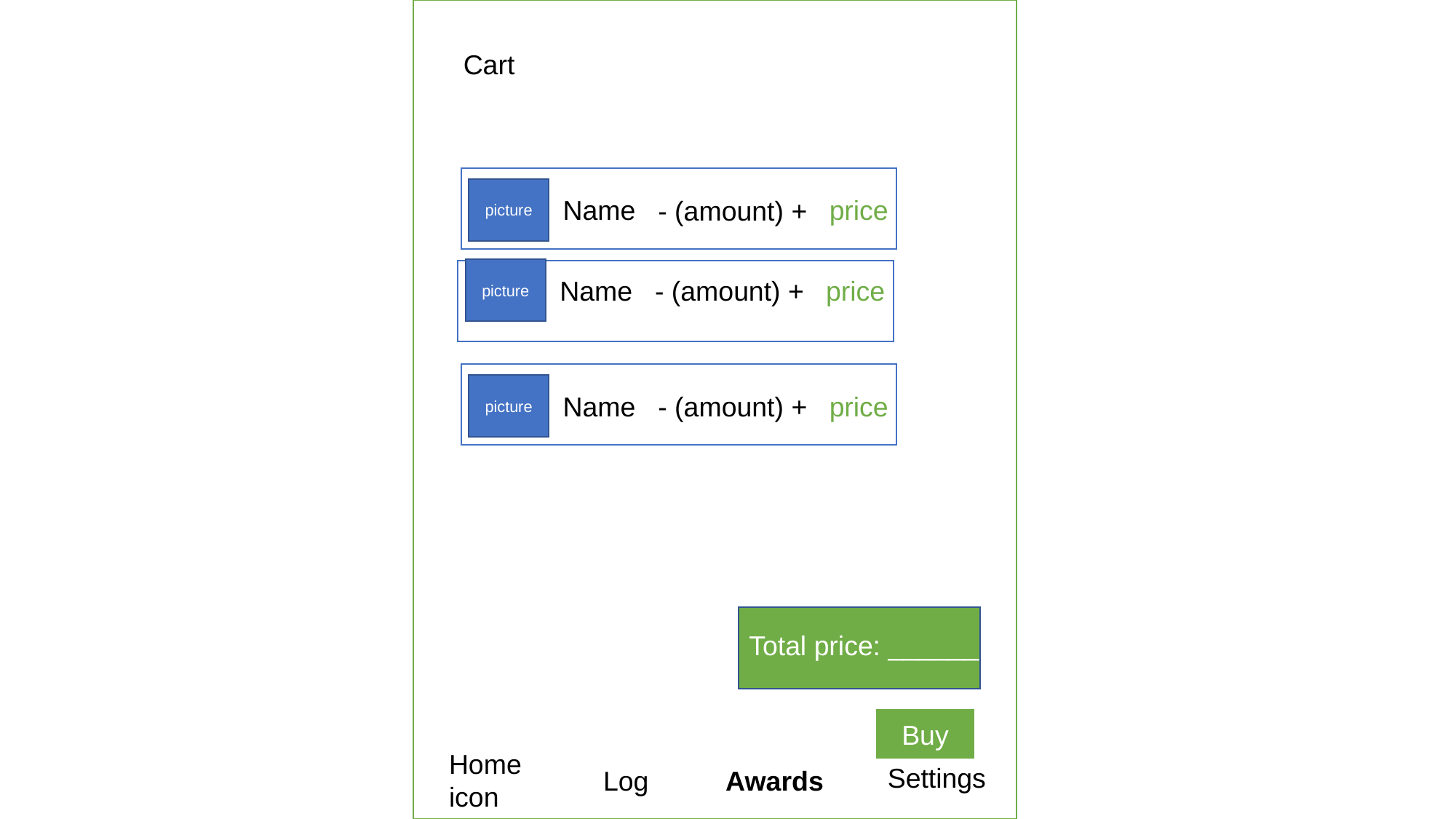

Cart

picture
Name
price
- (amount) +
picture

Name
price
- (amount) +

picture
Name
price
- (amount) +

Total price: ______
Buy
Home
icon
Settings
Log
Awards